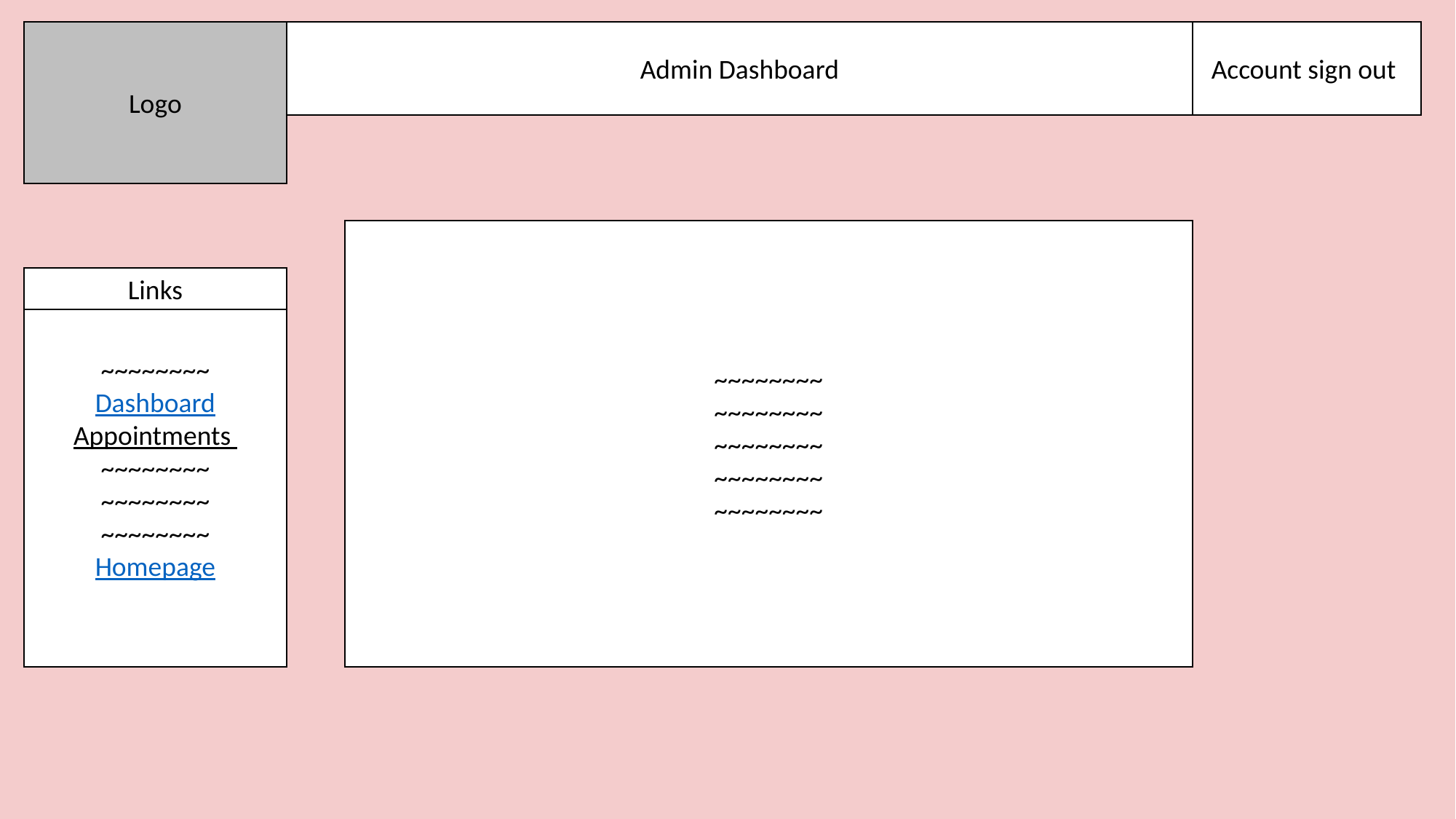

Admin Dashboard
Account sign out
Logo
~~~~~~~~
~~~~~~~~
~~~~~~~~
~~~~~~~~
~~~~~~~~
~~~~~~~~
Dashboard
Appointments ~~~~~~~~
~~~~~~~~
~~~~~~~~
Homepage
Links